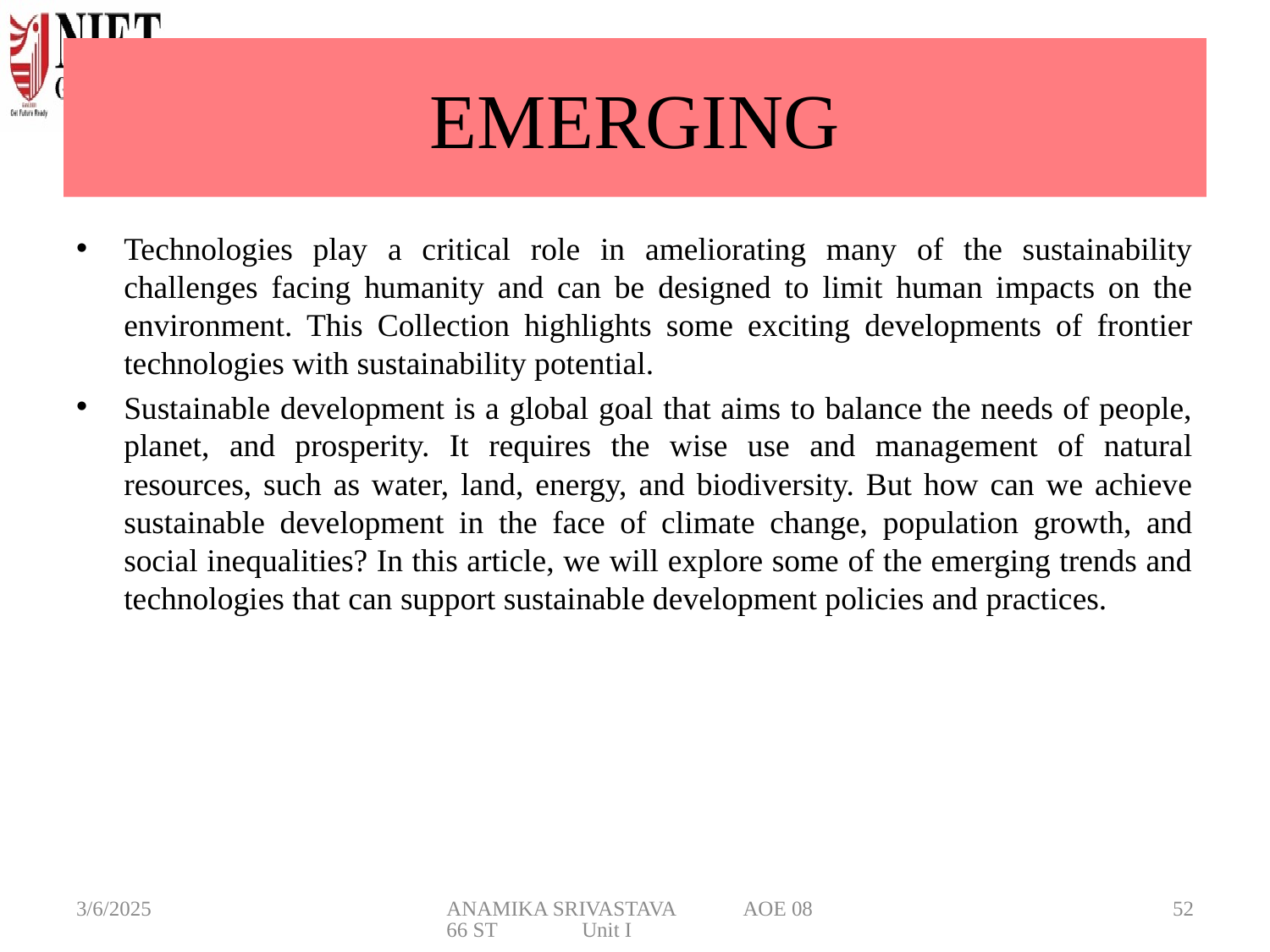

# EMERGING
Technologies play a critical role in ameliorating many of the sustainability challenges facing humanity and can be designed to limit human impacts on the environment. This Collection highlights some exciting developments of frontier technologies with sustainability potential.
Sustainable development is a global goal that aims to balance the needs of people, planet, and prosperity. It requires the wise use and management of natural resources, such as water, land, energy, and biodiversity. But how can we achieve sustainable development in the face of climate change, population growth, and social inequalities? In this article, we will explore some of the emerging trends and technologies that can support sustainable development policies and practices.
3/6/2025
ANAMIKA SRIVASTAVA             AOE 0866 ST                Unit I
52